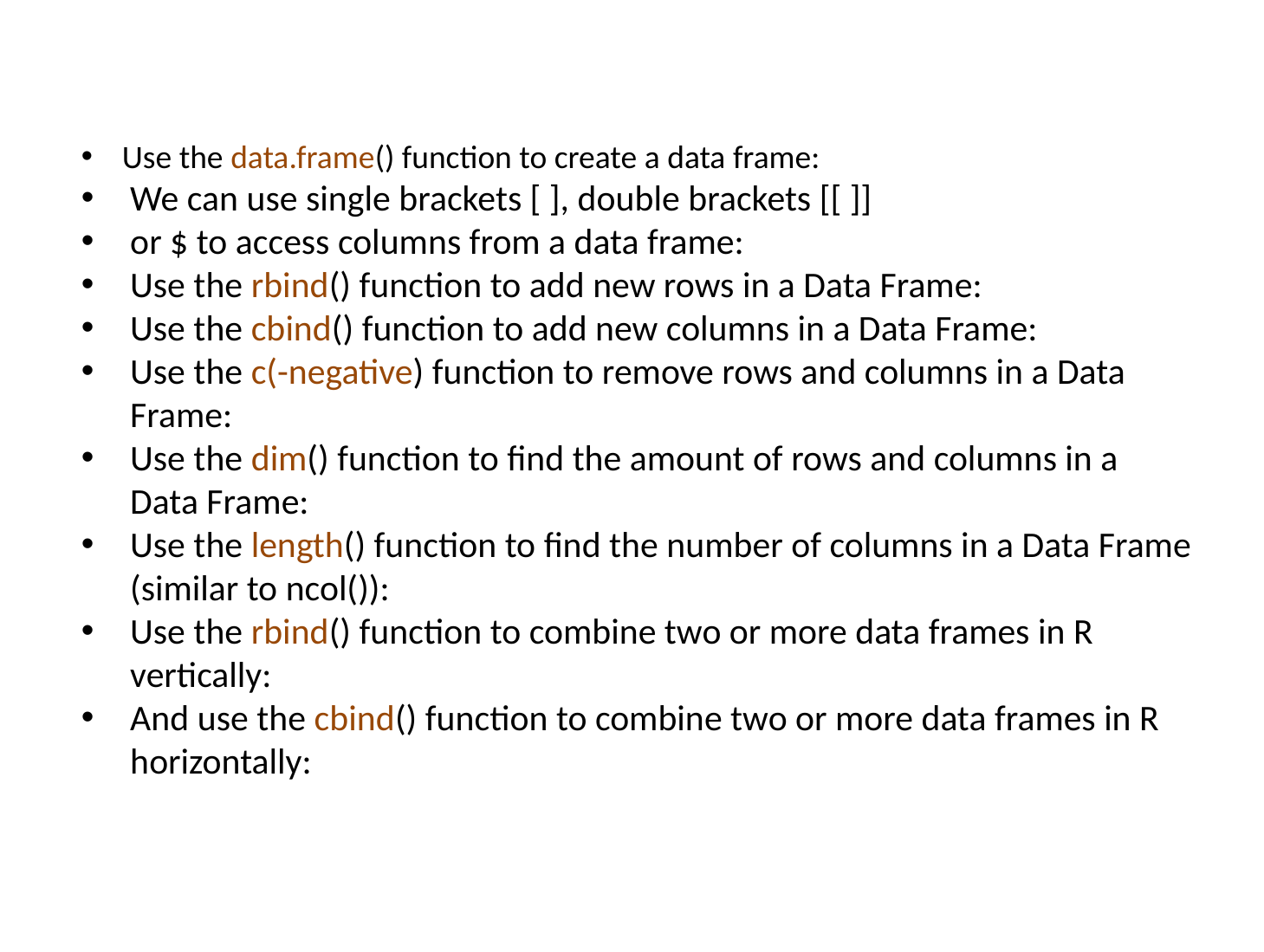

Use the data.frame() function to create a data frame:
We can use single brackets [ ], double brackets [[ ]]
or $ to access columns from a data frame:
Use the rbind() function to add new rows in a Data Frame:
Use the cbind() function to add new columns in a Data Frame:
Use the c(-negative) function to remove rows and columns in a Data Frame:
Use the dim() function to find the amount of rows and columns in a Data Frame:
Use the length() function to find the number of columns in a Data Frame (similar to ncol()):
Use the rbind() function to combine two or more data frames in R vertically:
And use the cbind() function to combine two or more data frames in R horizontally: